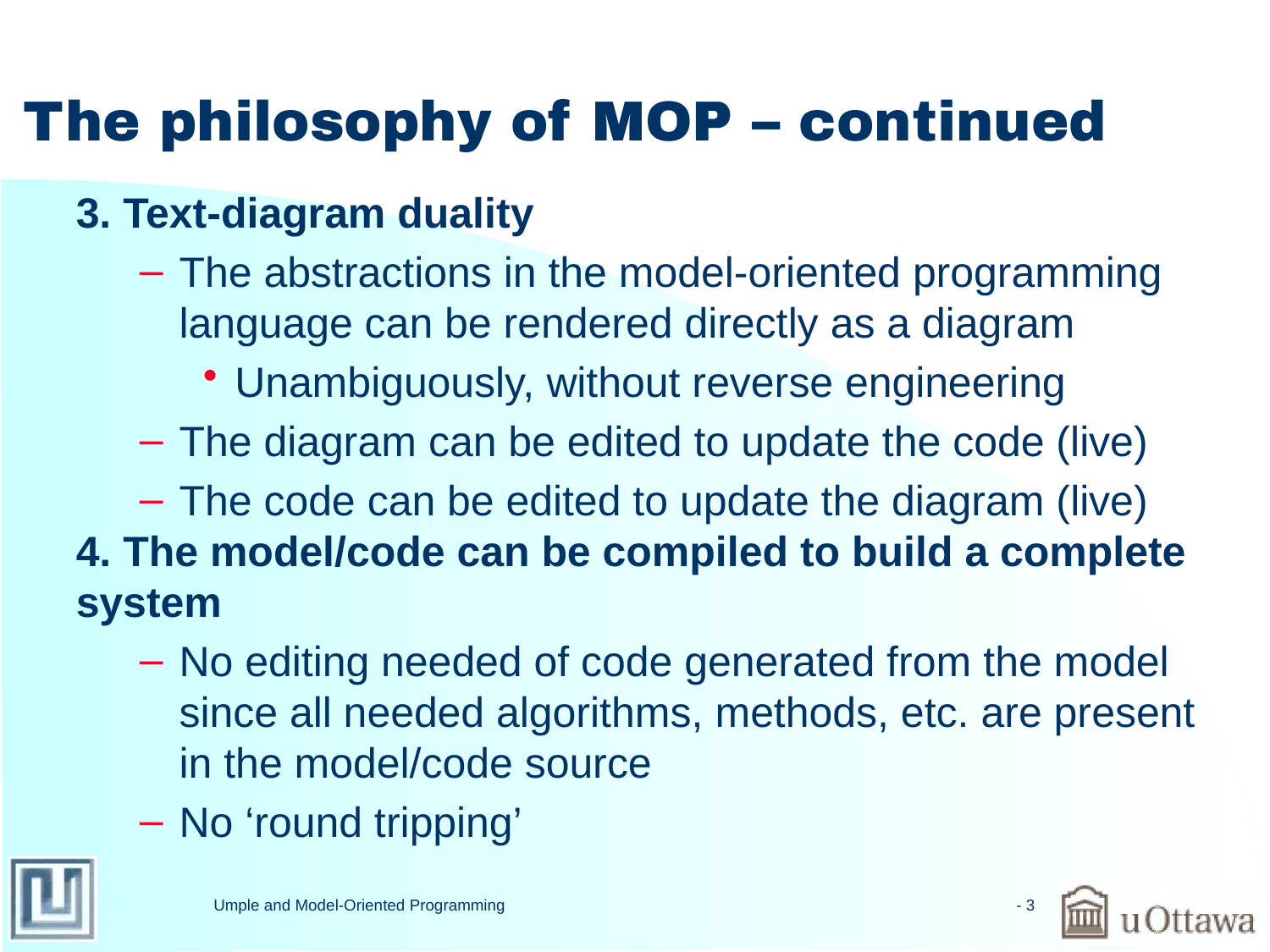

# The philosophy of MOP – continued
3. Text-diagram duality
The abstractions in the model-oriented programming language can be rendered directly as a diagram
Unambiguously, without reverse engineering
The diagram can be edited to update the code (live)
The code can be edited to update the diagram (live)
4. The model/code can be compiled to build a complete system
No editing needed of code generated from the model since all needed algorithms, methods, etc. are present in the model/code source
No ‘round tripping’